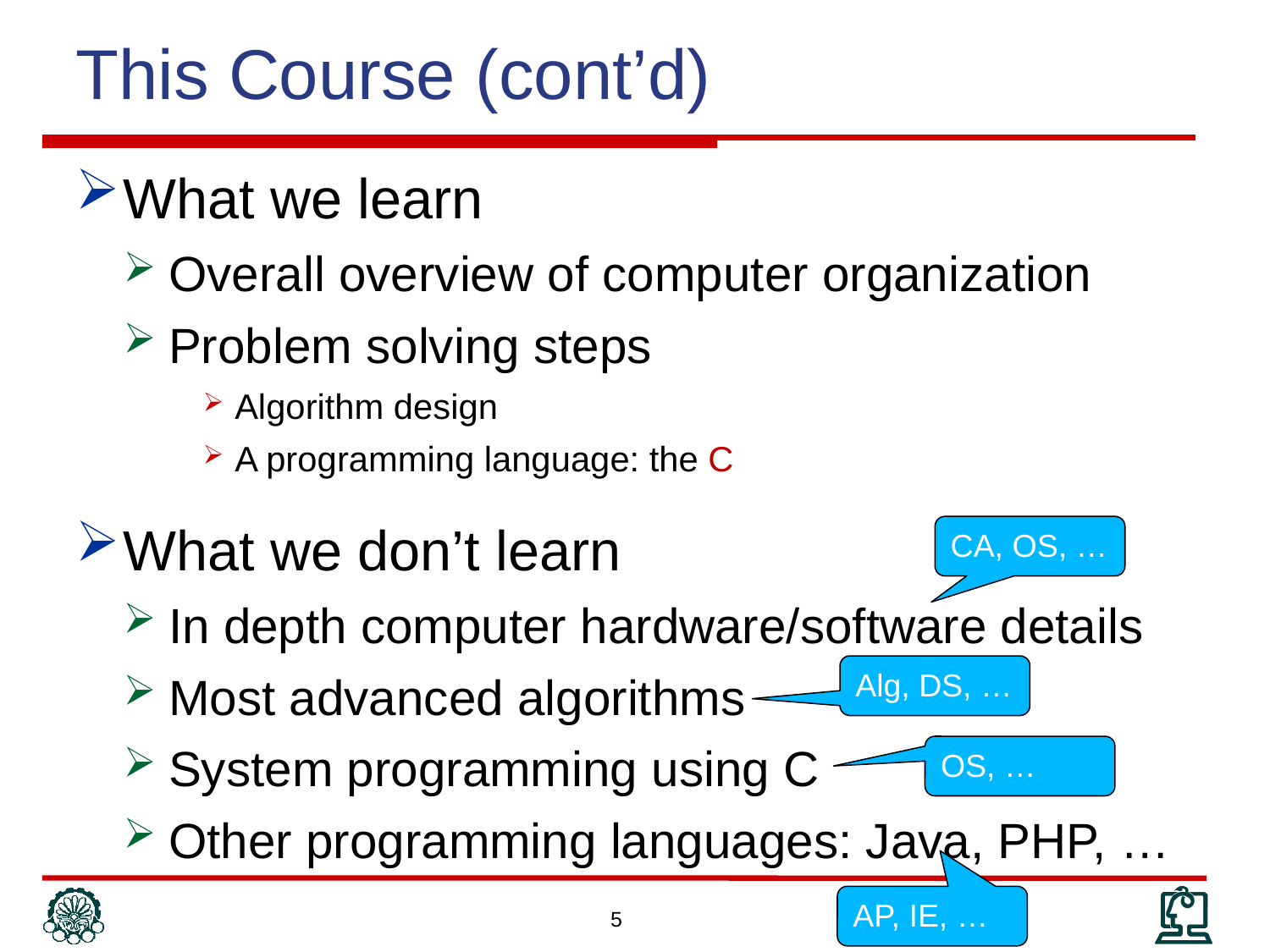

This Course (cont’d)
What we learn
Overall overview of computer organization
Problem solving steps
Algorithm design
A programming language: the C
What we don’t learn
In depth computer hardware/software details
Most advanced algorithms
System programming using C
Other programming languages: Java, PHP, …
CA, OS, …
Alg, DS, …
OS, …
AP, IE, …
5